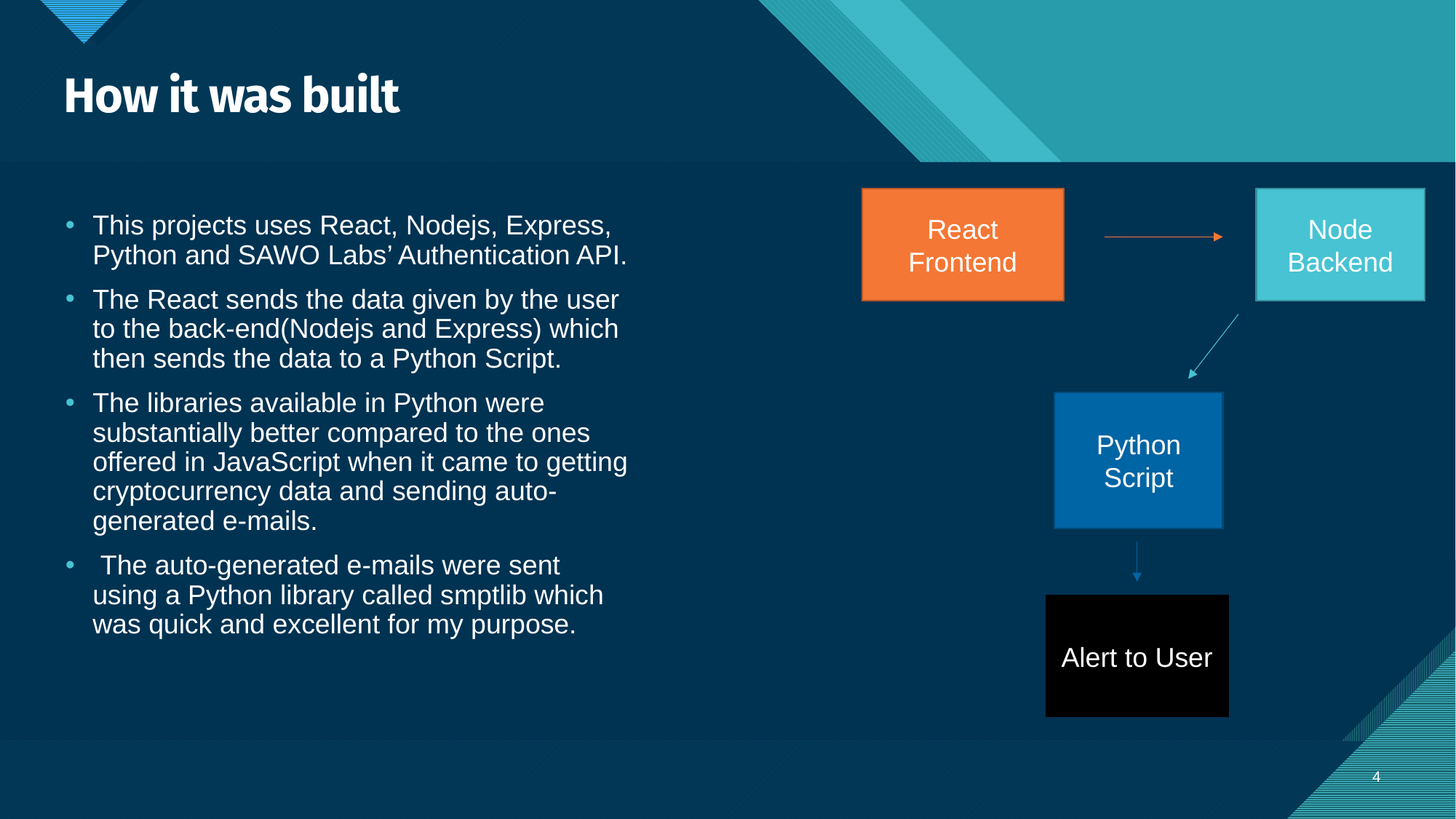

# How it was built
React Frontend
Node Backend
This projects uses React, Nodejs, Express, Python and SAWO Labs’ Authentication API.
The React sends the data given by the user to the back-end(Nodejs and Express) which then sends the data to a Python Script.
The libraries available in Python were substantially better compared to the ones offered in JavaScript when it came to getting cryptocurrency data and sending auto-generated e-mails.
 The auto-generated e-mails were sent using a Python library called smptlib which was quick and excellent for my purpose.
Python Script
Alert to User
4